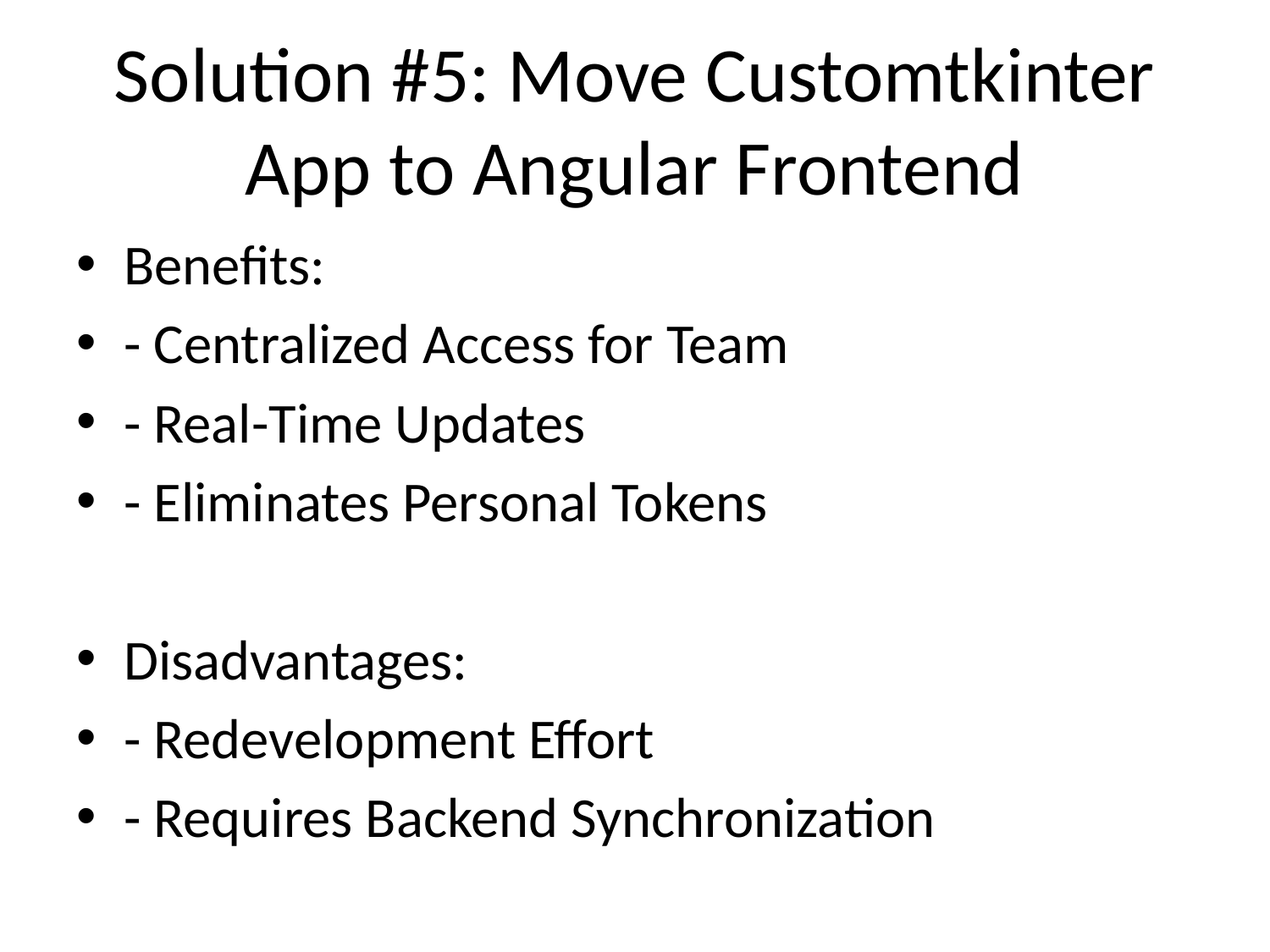

# Solution #5: Move Customtkinter App to Angular Frontend
Benefits:
- Centralized Access for Team
- Real-Time Updates
- Eliminates Personal Tokens

Disadvantages:
- Redevelopment Effort
- Requires Backend Synchronization